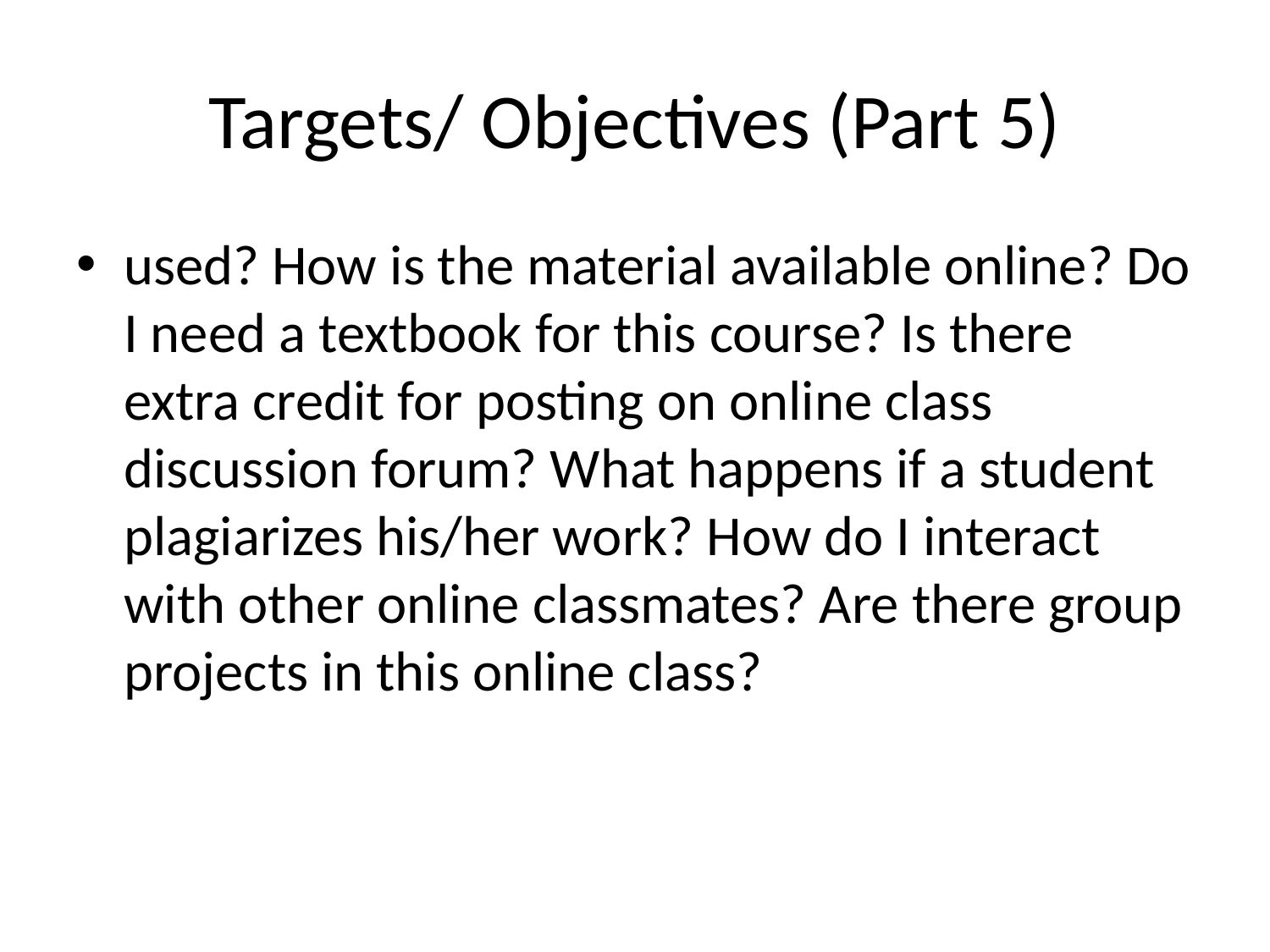

# Targets/ Objectives (Part 5)
used? How is the material available online? Do I need a textbook for this course? Is there extra credit for posting on online class discussion forum? What happens if a student plagiarizes his/her work? How do I interact with other online classmates? Are there group projects in this online class?